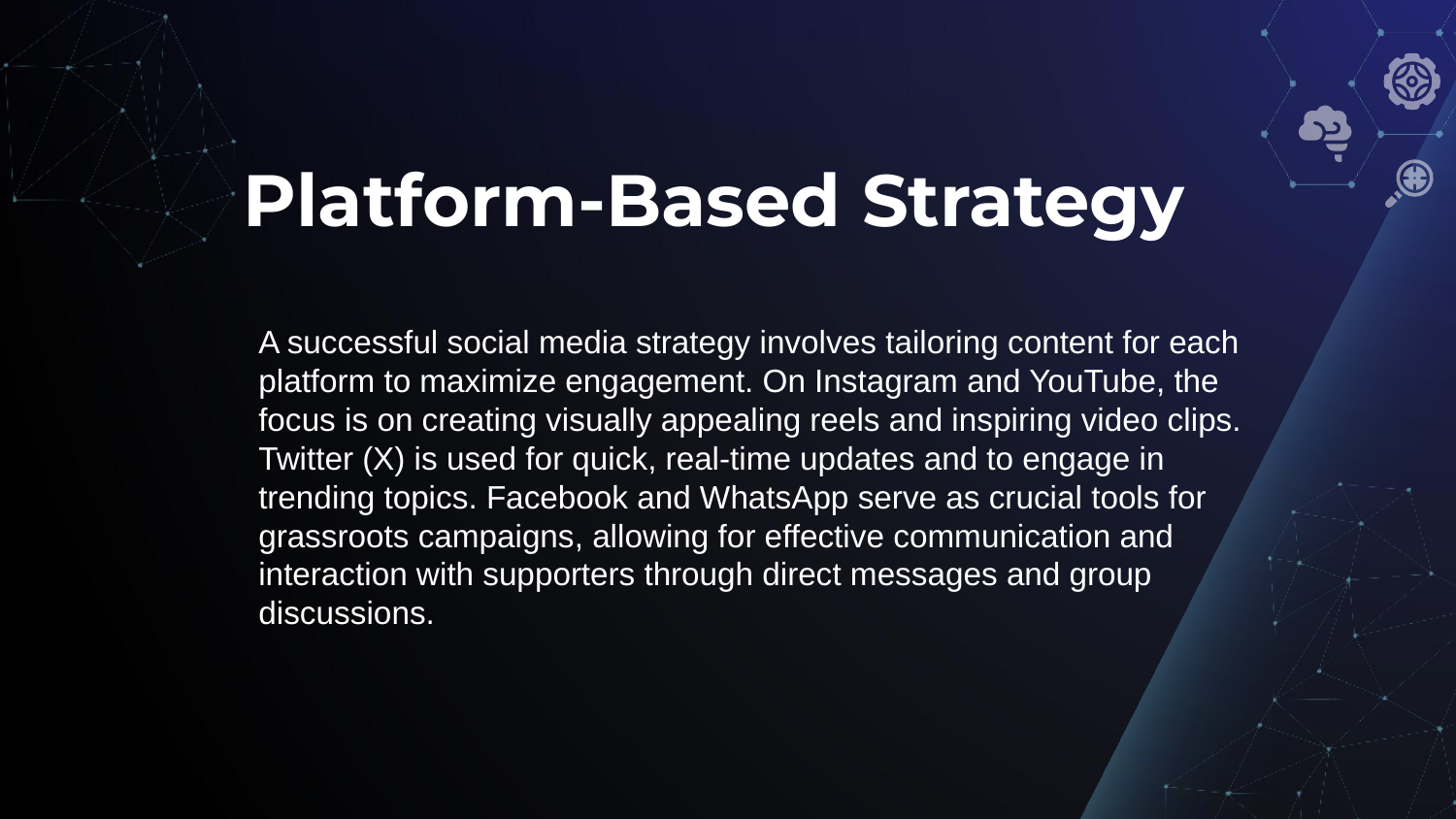

# Platform-Based Strategy
A successful social media strategy involves tailoring content for each platform to maximize engagement. On Instagram and YouTube, the focus is on creating visually appealing reels and inspiring video clips. Twitter (X) is used for quick, real-time updates and to engage in trending topics. Facebook and WhatsApp serve as crucial tools for grassroots campaigns, allowing for effective communication and interaction with supporters through direct messages and group discussions.